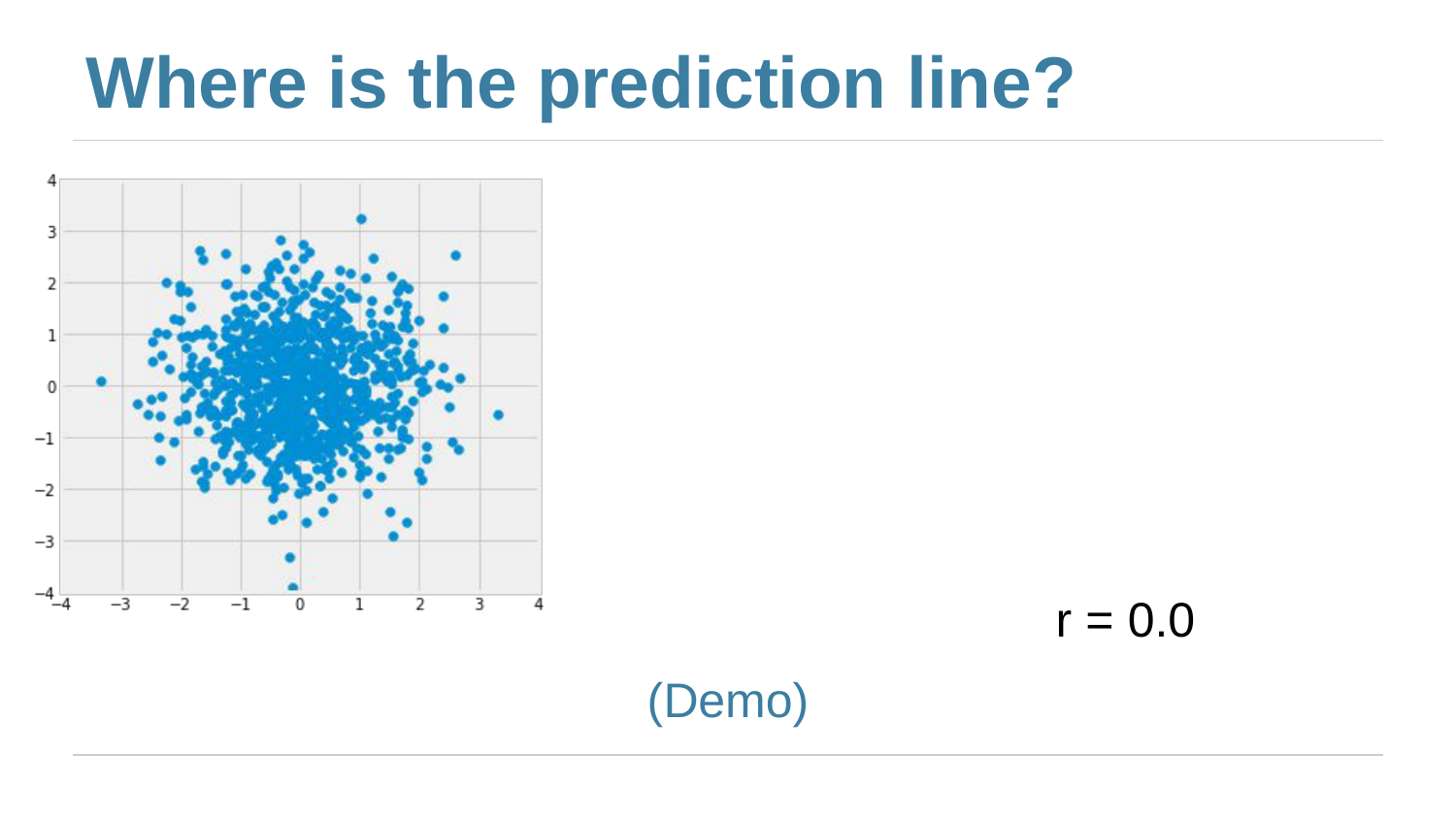

# Where is the prediction line?

r = 0.0
(Demo)